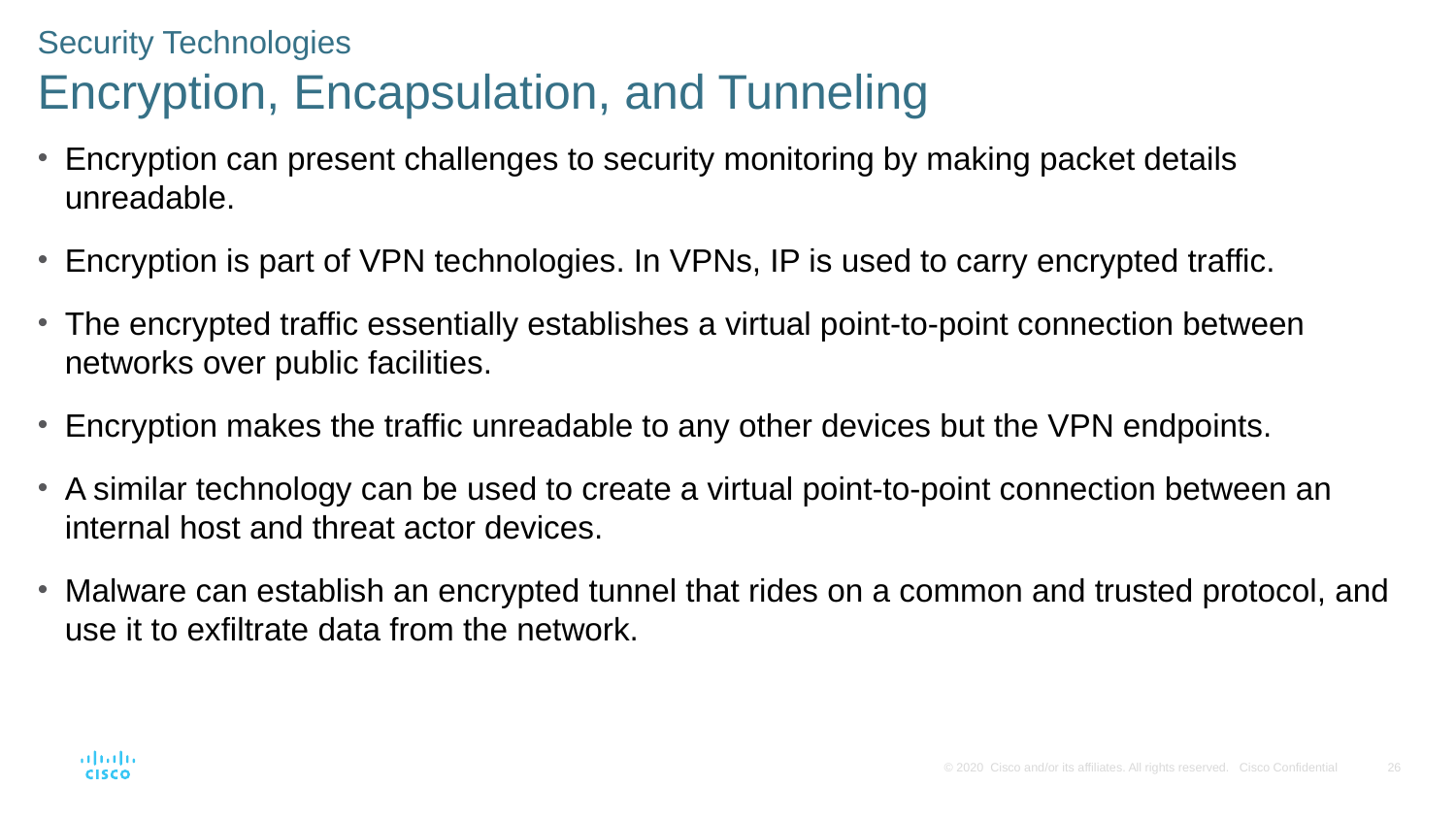

Security Technologies
Encryption, Encapsulation, and Tunneling
Encryption can present challenges to security monitoring by making packet details unreadable.
Encryption is part of VPN technologies. In VPNs, IP is used to carry encrypted traffic.
The encrypted traffic essentially establishes a virtual point-to-point connection between networks over public facilities.
Encryption makes the traffic unreadable to any other devices but the VPN endpoints.
A similar technology can be used to create a virtual point-to-point connection between an internal host and threat actor devices.
Malware can establish an encrypted tunnel that rides on a common and trusted protocol, and use it to exfiltrate data from the network.